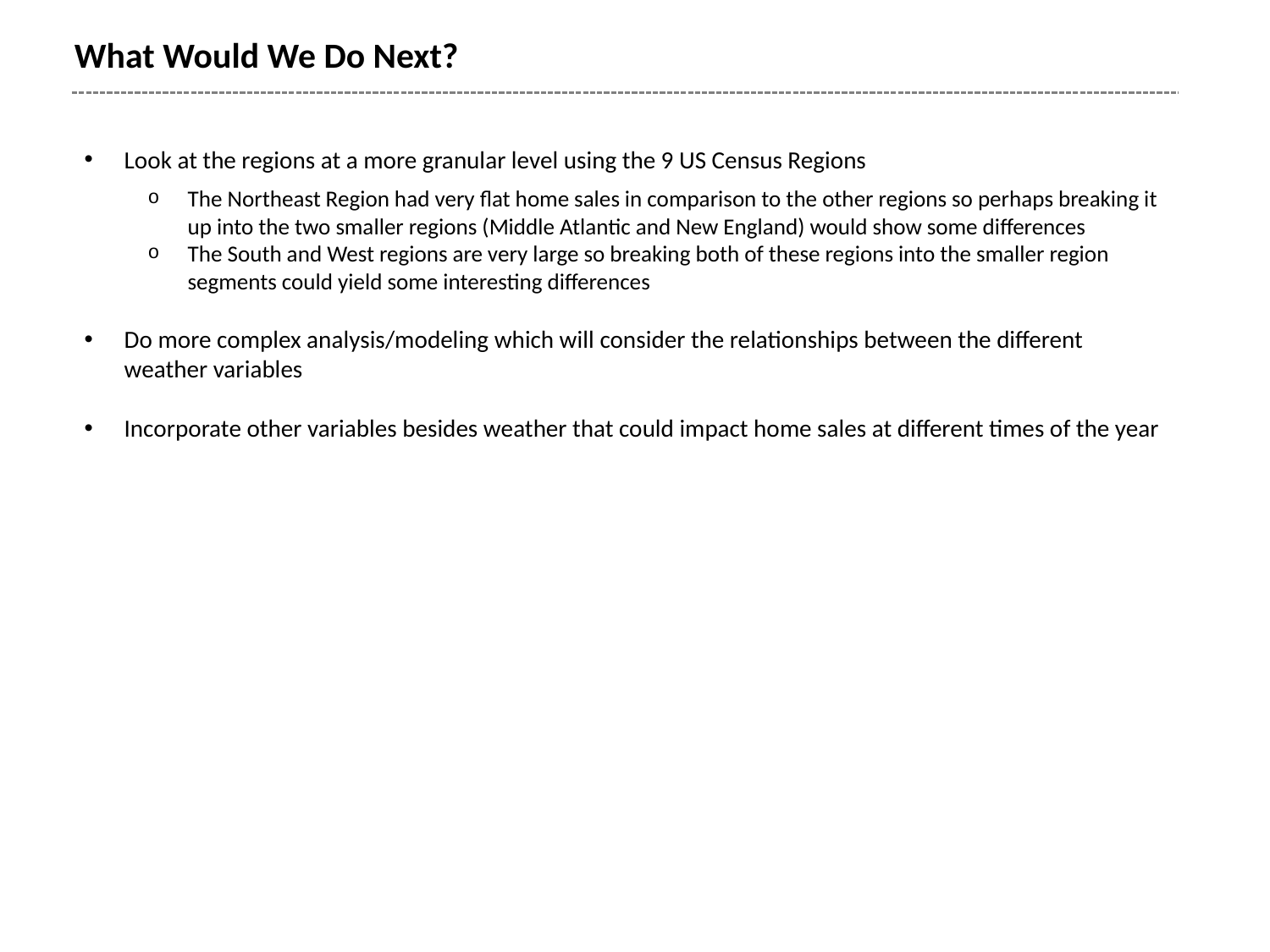

What Would We Do Next?
Look at the regions at a more granular level using the 9 US Census Regions
The Northeast Region had very flat home sales in comparison to the other regions so perhaps breaking it up into the two smaller regions (Middle Atlantic and New England) would show some differences
The South and West regions are very large so breaking both of these regions into the smaller region segments could yield some interesting differences

Do more complex analysis/modeling which will consider the relationships between the different weather variables

Incorporate other variables besides weather that could impact home sales at different times of the year